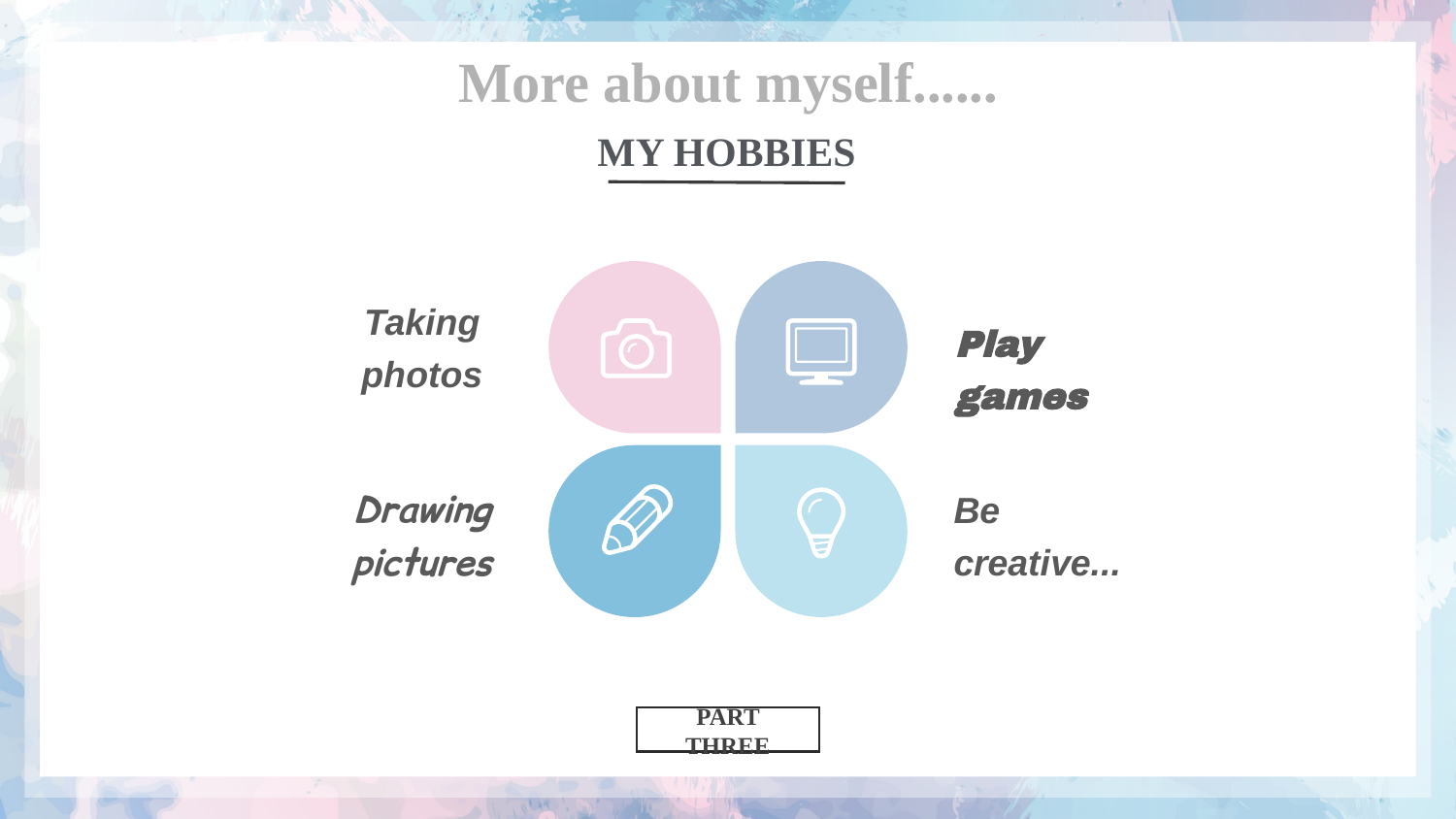

More about myself......
MY HOBBIES

Taking photos
Play games

Drawing pictures
Be creative...

PART THREE